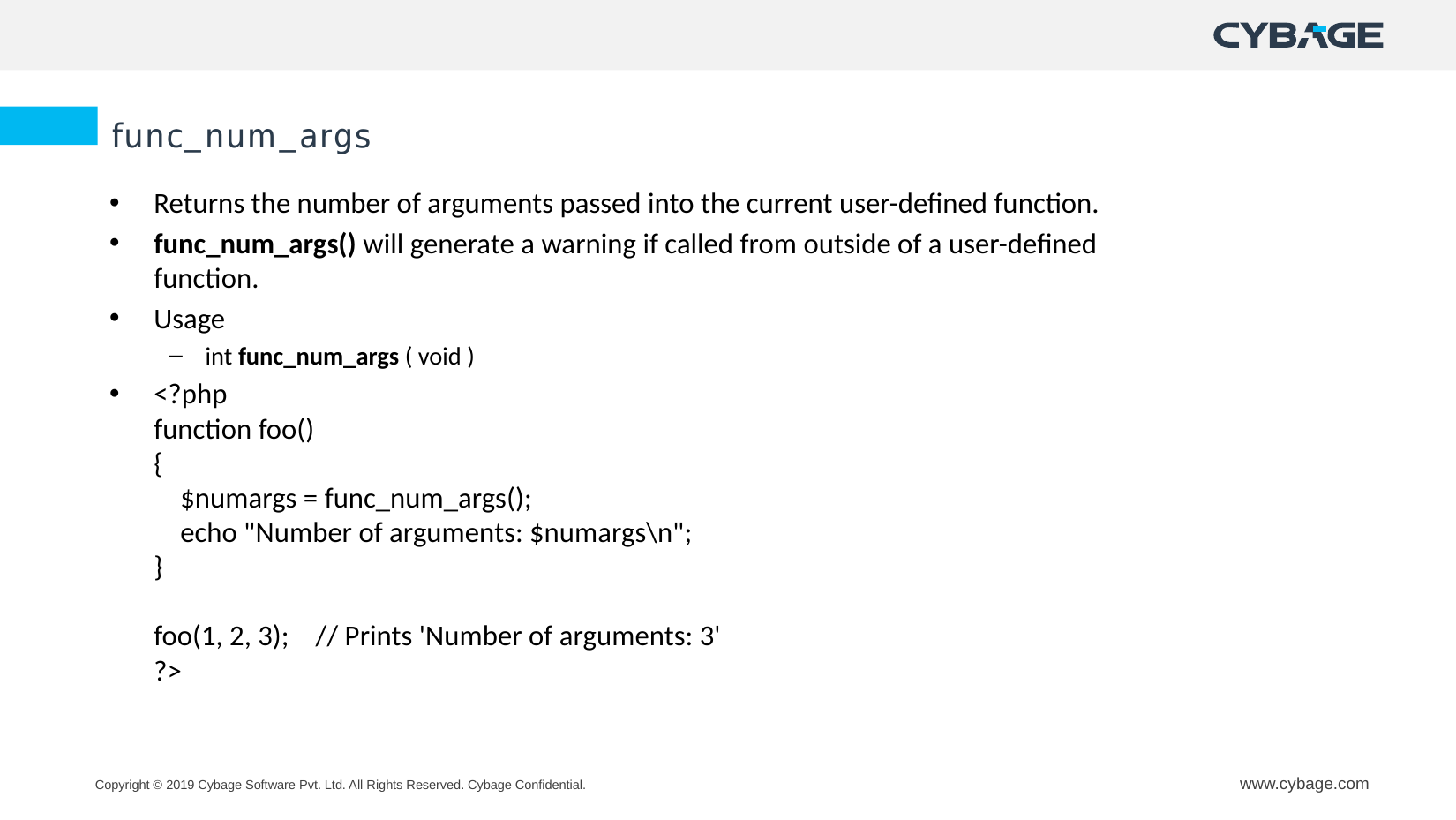

# func_num_args
Returns the number of arguments passed into the current user-defined function.
func_num_args() will generate a warning if called from outside of a user-defined function.
Usage
int func_num_args ( void )
<?php
function foo()
{
    $numargs = func_num_args();
    echo "Number of arguments: $numargs\n";
}
foo(1, 2, 3);    // Prints 'Number of arguments: 3'
?>